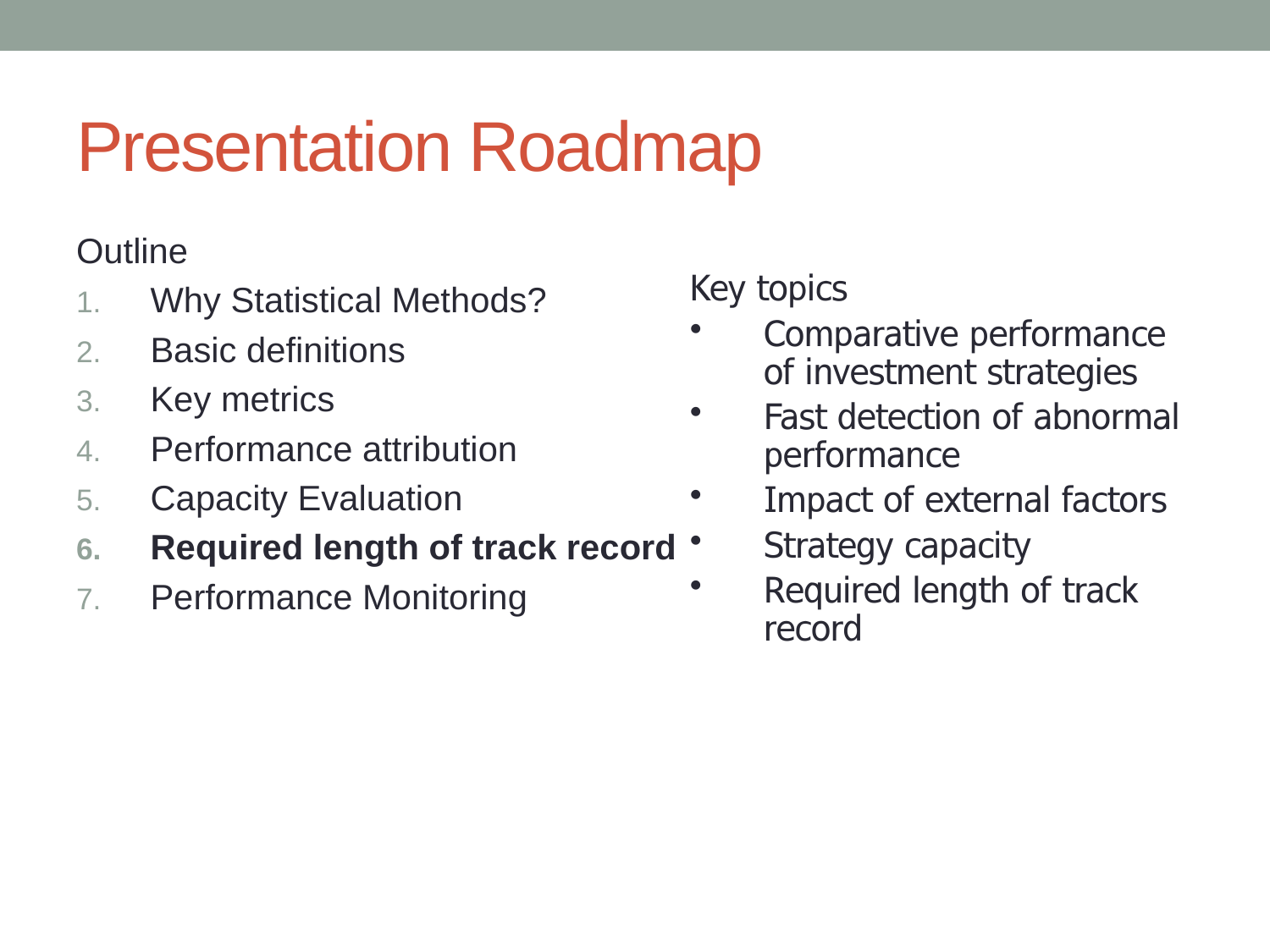

# Presentation Roadmap
Outline
Why Statistical Methods?
Basic definitions
Key metrics
Performance attribution
Capacity Evaluation
Required length of track record
Performance Monitoring

Key topics
Comparative performance of investment strategies
Fast detection of abnormal performance
Impact of external factors
Strategy capacity
Required length of track record